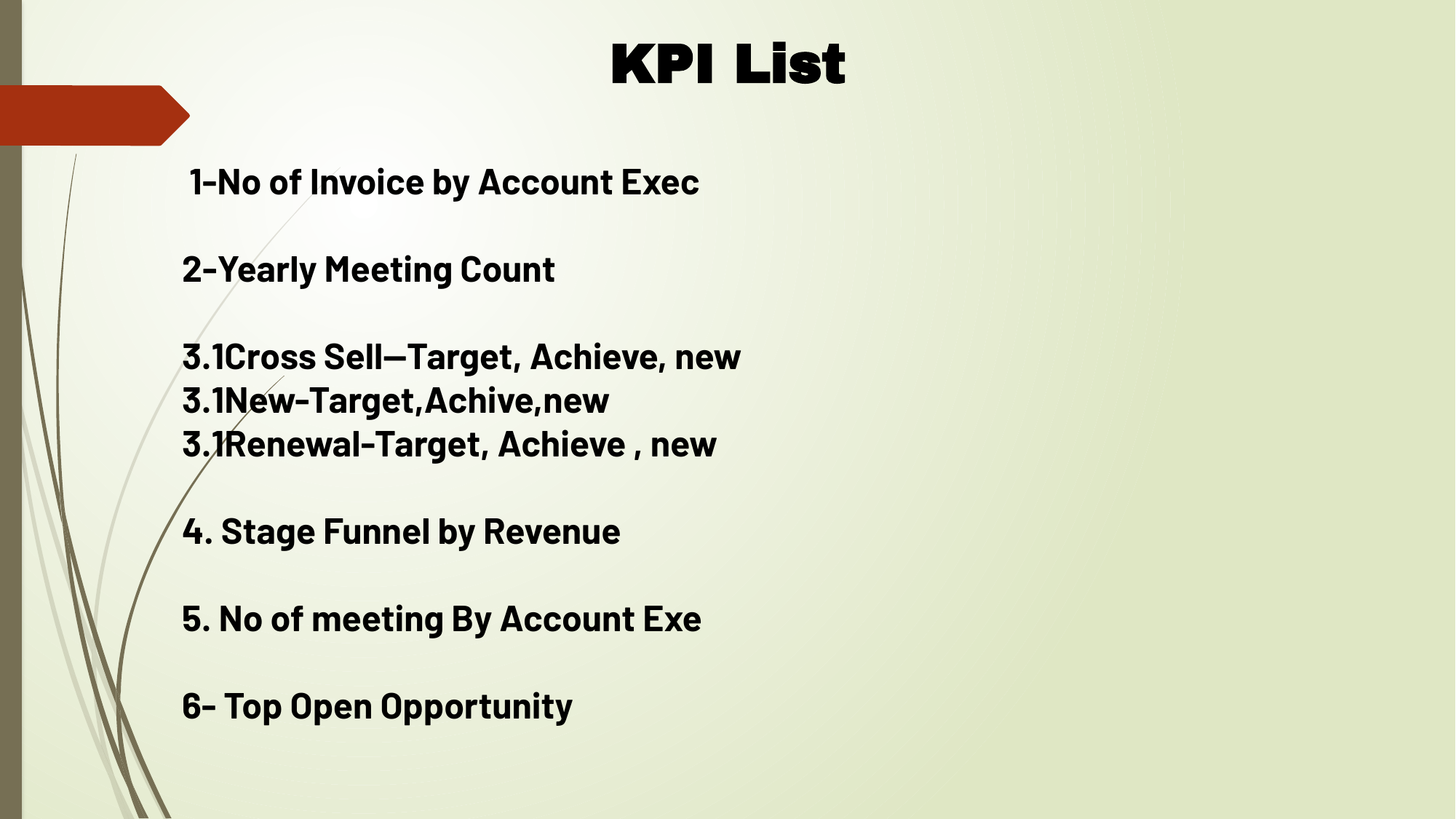

KPI List
 1-No of Invoice by Account Exec

2-Yearly Meeting Count

3.1Cross Sell--Target, Achieve, new
3.1New-Target,Achive,new
3.1Renewal-Target, Achieve , new

4. Stage Funnel by Revenue

5. No of meeting By Account Exe

6- Top Open Opportunity